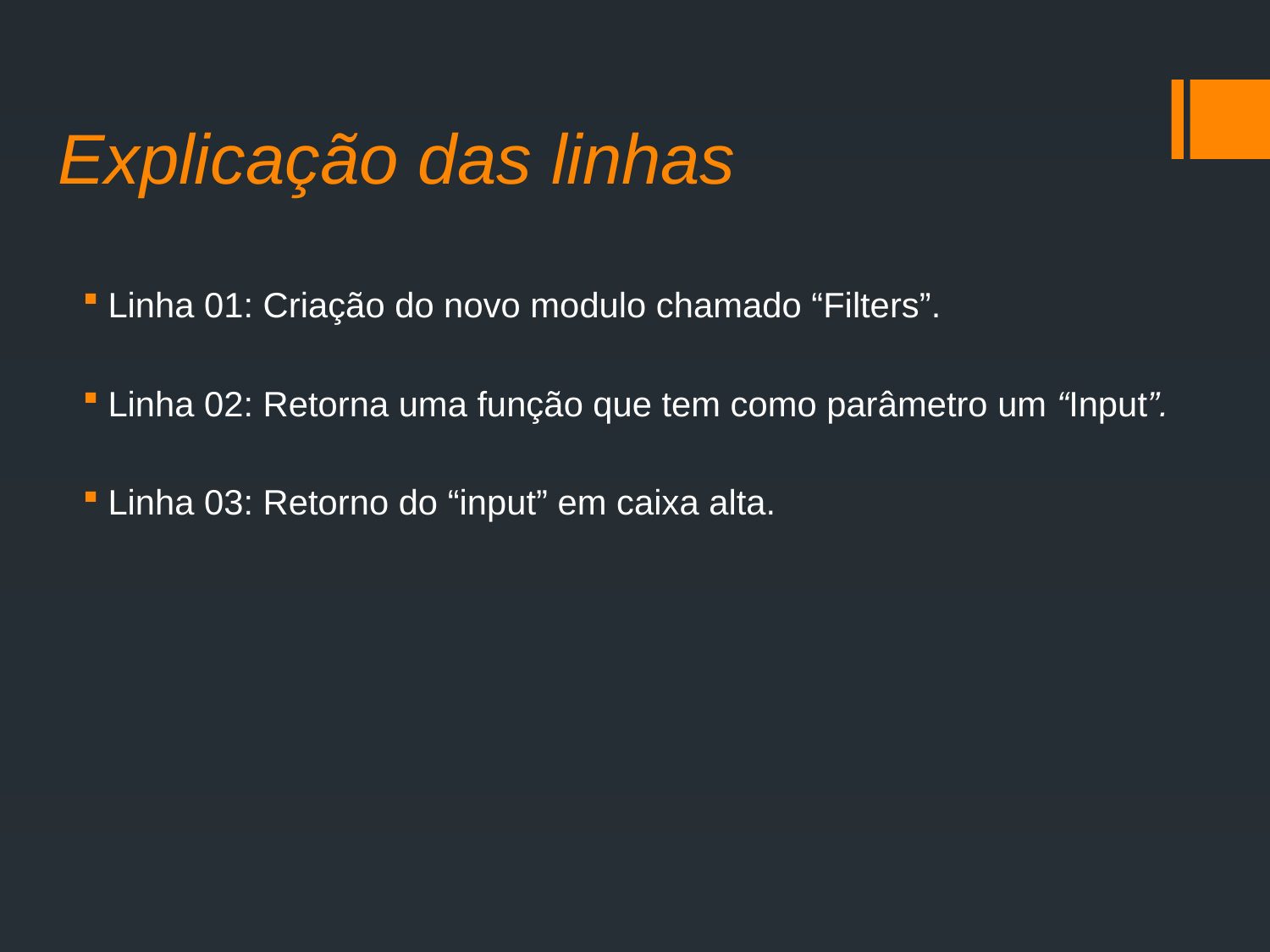

# Explicação das linhas
Linha 01: Criação do novo modulo chamado “Filters”.

Linha 02: Retorna uma função que tem como parâmetro um “Input”.

Linha 03: Retorno do “input” em caixa alta.